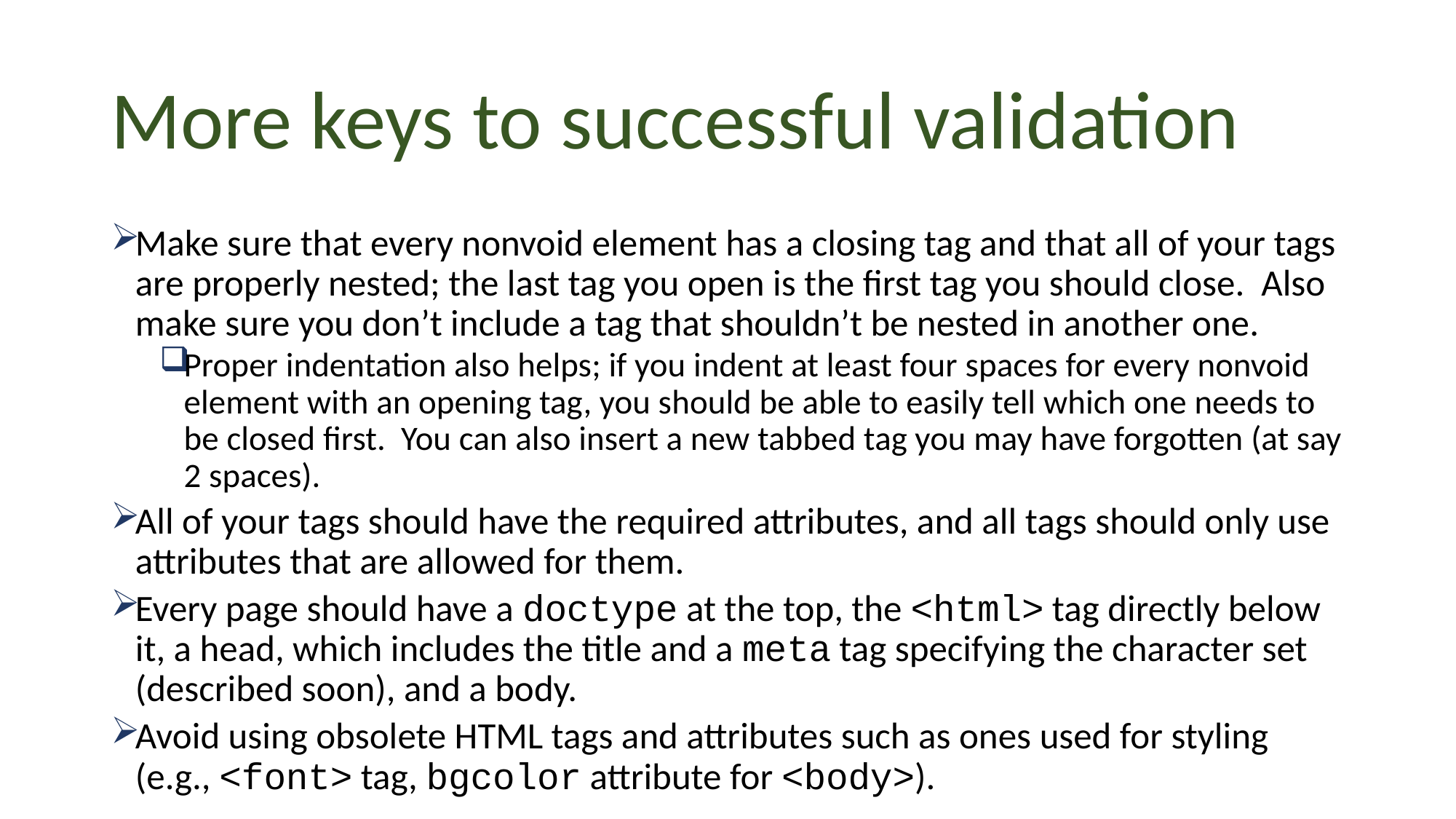

# More keys to successful validation
Make sure that every nonvoid element has a closing tag and that all of your tags are properly nested; the last tag you open is the first tag you should close.  Also make sure you don’t include a tag that shouldn’t be nested in another one.
Proper indentation also helps; if you indent at least four spaces for every nonvoid element with an opening tag, you should be able to easily tell which one needs to be closed first.  You can also insert a new tabbed tag you may have forgotten (at say 2 spaces).
All of your tags should have the required attributes, and all tags should only use attributes that are allowed for them.
Every page should have a doctype at the top, the <html> tag directly below it, a head, which includes the title and a meta tag specifying the character set (described soon), and a body.
Avoid using obsolete HTML tags and attributes such as ones used for styling (e.g., <font> tag, bgcolor attribute for <body>).